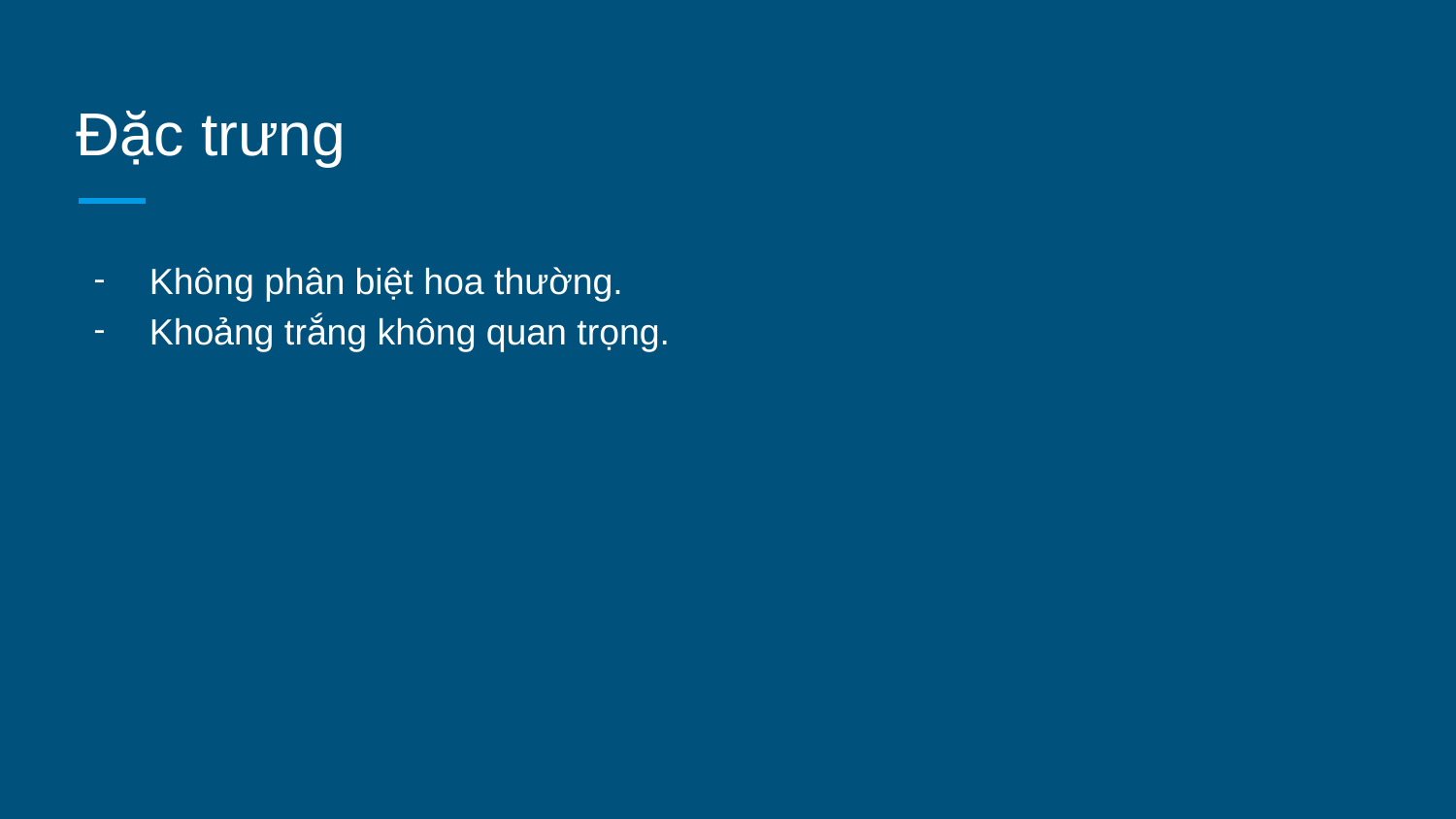

# Đặc trưng
Không phân biệt hoa thường.
Khoảng trắng không quan trọng.